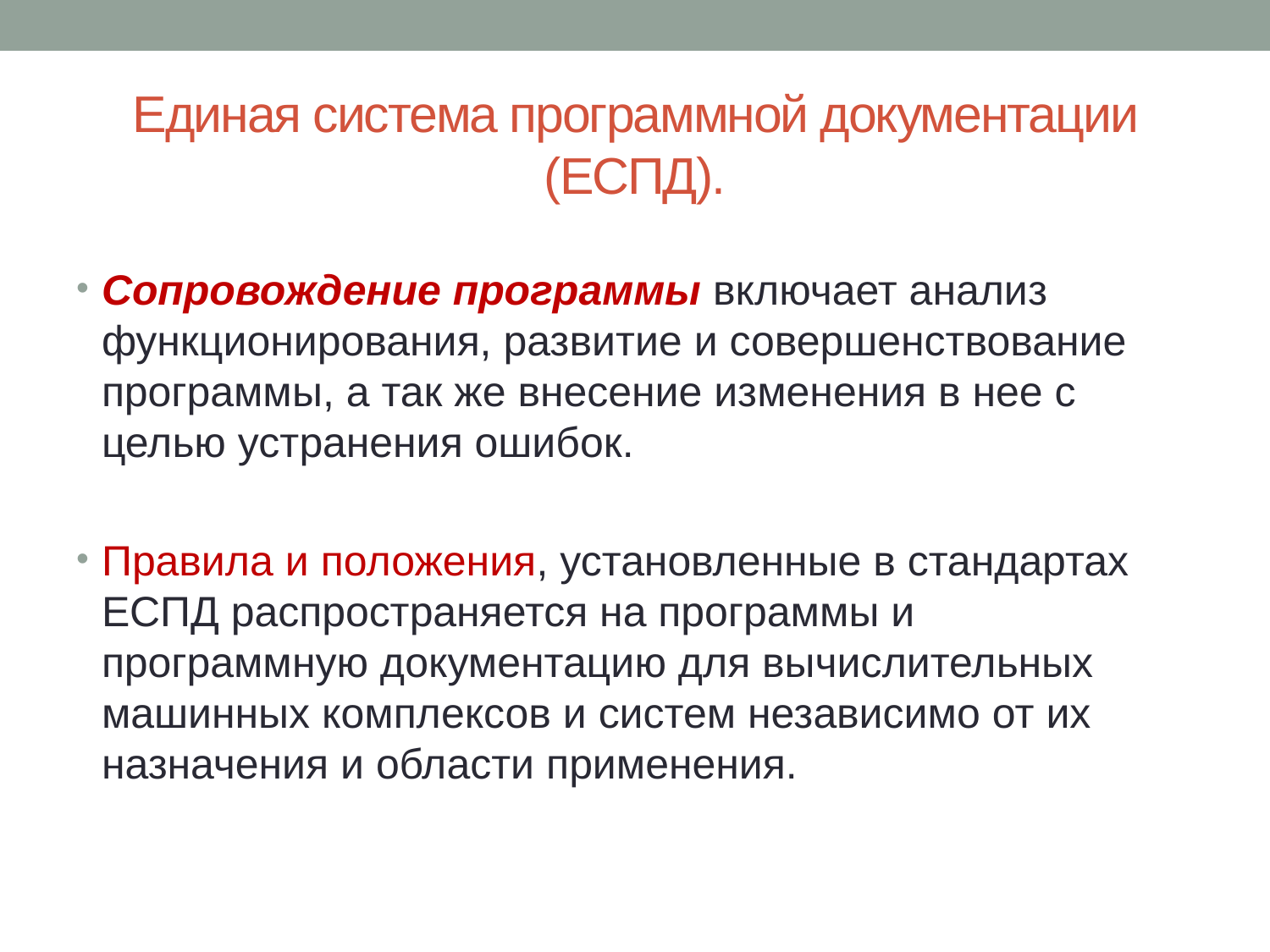

# Единая система программной документации (ЕСПД).
Сопровождение программы включает анализ функционирования, развитие и совершенствование программы, а так же внесение изменения в нее с целью устранения ошибок.

Правила и положения, установленные в стандартах ЕСПД распространяется на программы и программную документацию для вычислительных машинных комплексов и систем независимо от их назначения и области применения.